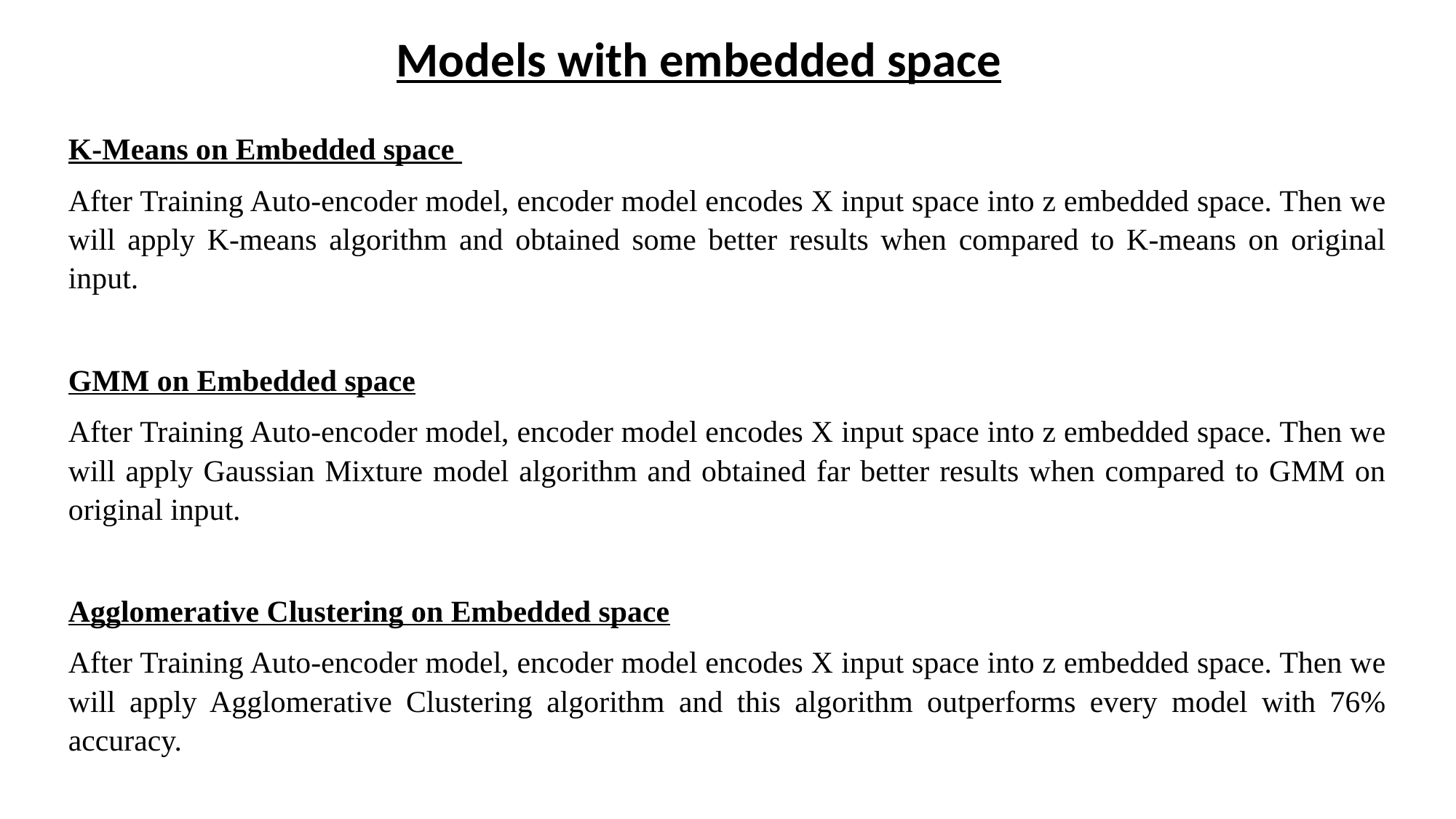

Models with embedded space
K-Means on Embedded space
After Training Auto-encoder model, encoder model encodes X input space into z embedded space. Then we will apply K-means algorithm and obtained some better results when compared to K-means on original input.

GMM on Embedded space
After Training Auto-encoder model, encoder model encodes X input space into z embedded space. Then we will apply Gaussian Mixture model algorithm and obtained far better results when compared to GMM on original input.

Agglomerative Clustering on Embedded space
After Training Auto-encoder model, encoder model encodes X input space into z embedded space. Then we will apply Agglomerative Clustering algorithm and this algorithm outperforms every model with 76% accuracy.